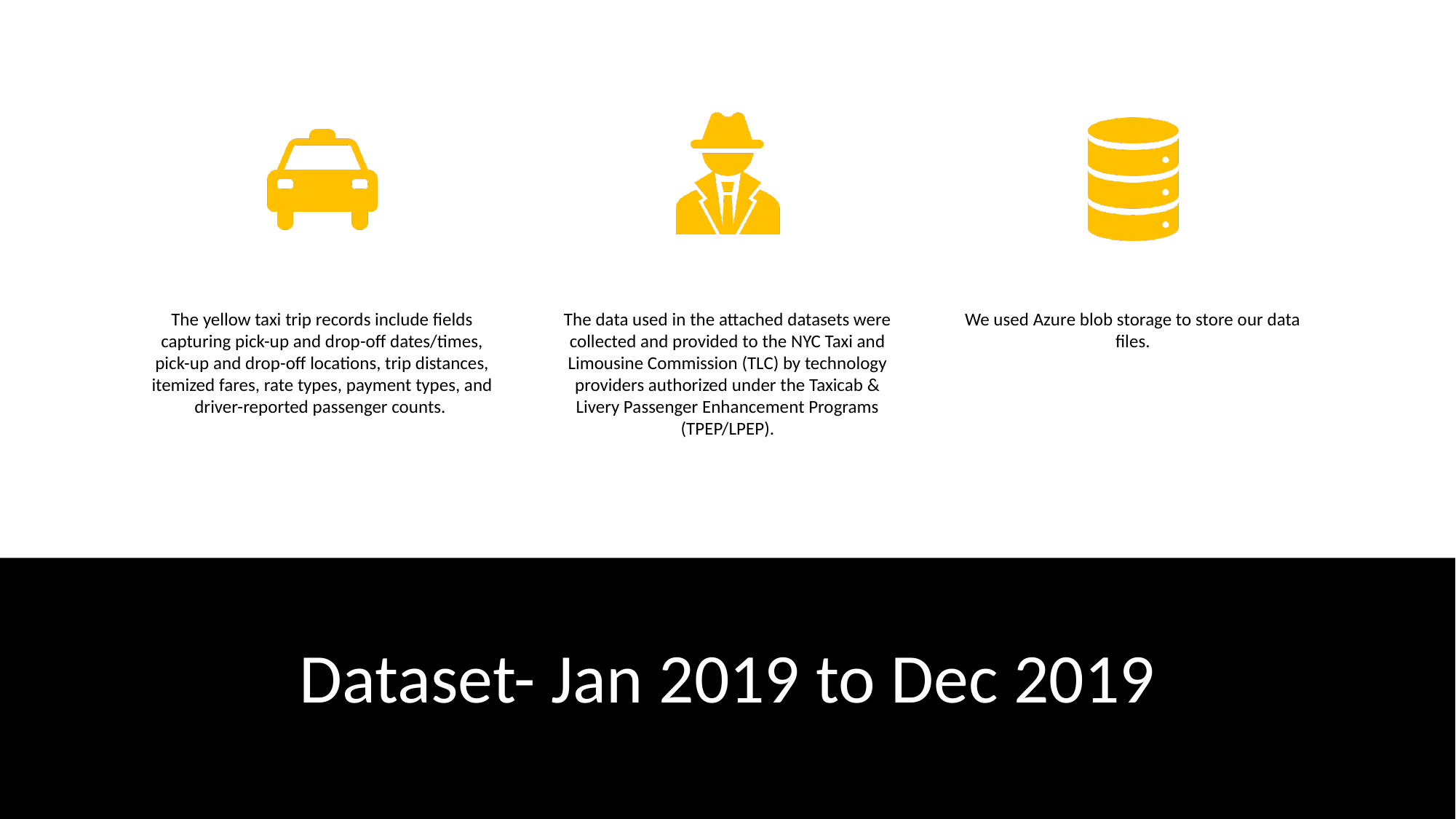

The yellow taxi trip records include fields capturing pick-up and drop-off dates/times, pick-up and drop-off locations, trip distances, itemized fares, rate types, payment types, and driver-reported passenger counts.
The data used in the attached datasets were collected and provided to the NYC Taxi and Limousine Commission (TLC) by technology providers authorized under the Taxicab & Livery Passenger Enhancement Programs (TPEP/LPEP).
We used Azure blob storage to store our data files.

# Dataset- Jan 2019 to Dec 2019